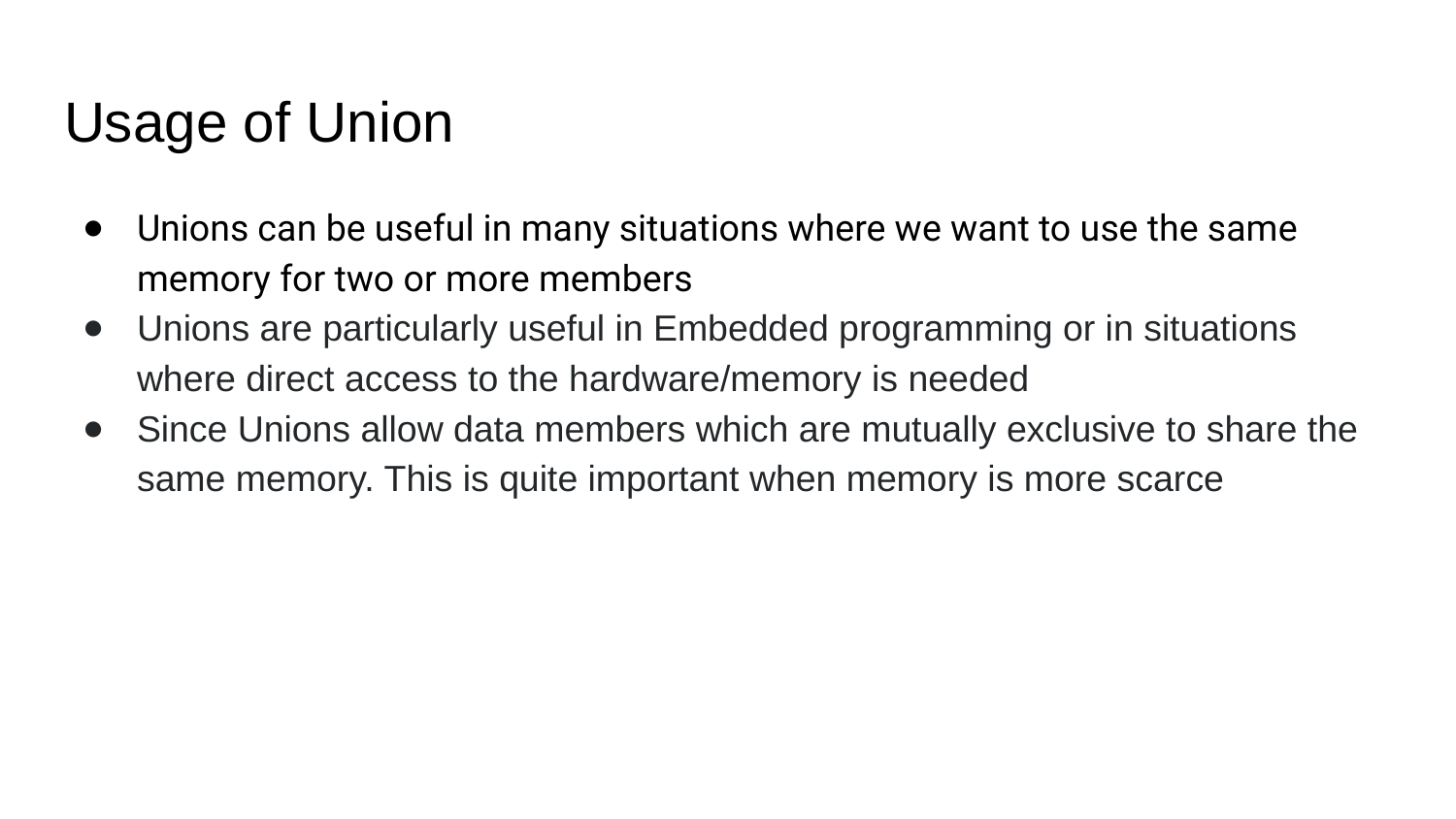

# Usage of Union
Unions can be useful in many situations where we want to use the same memory for two or more members
Unions are particularly useful in Embedded programming or in situations where direct access to the hardware/memory is needed
Since Unions allow data members which are mutually exclusive to share the same memory. This is quite important when memory is more scarce